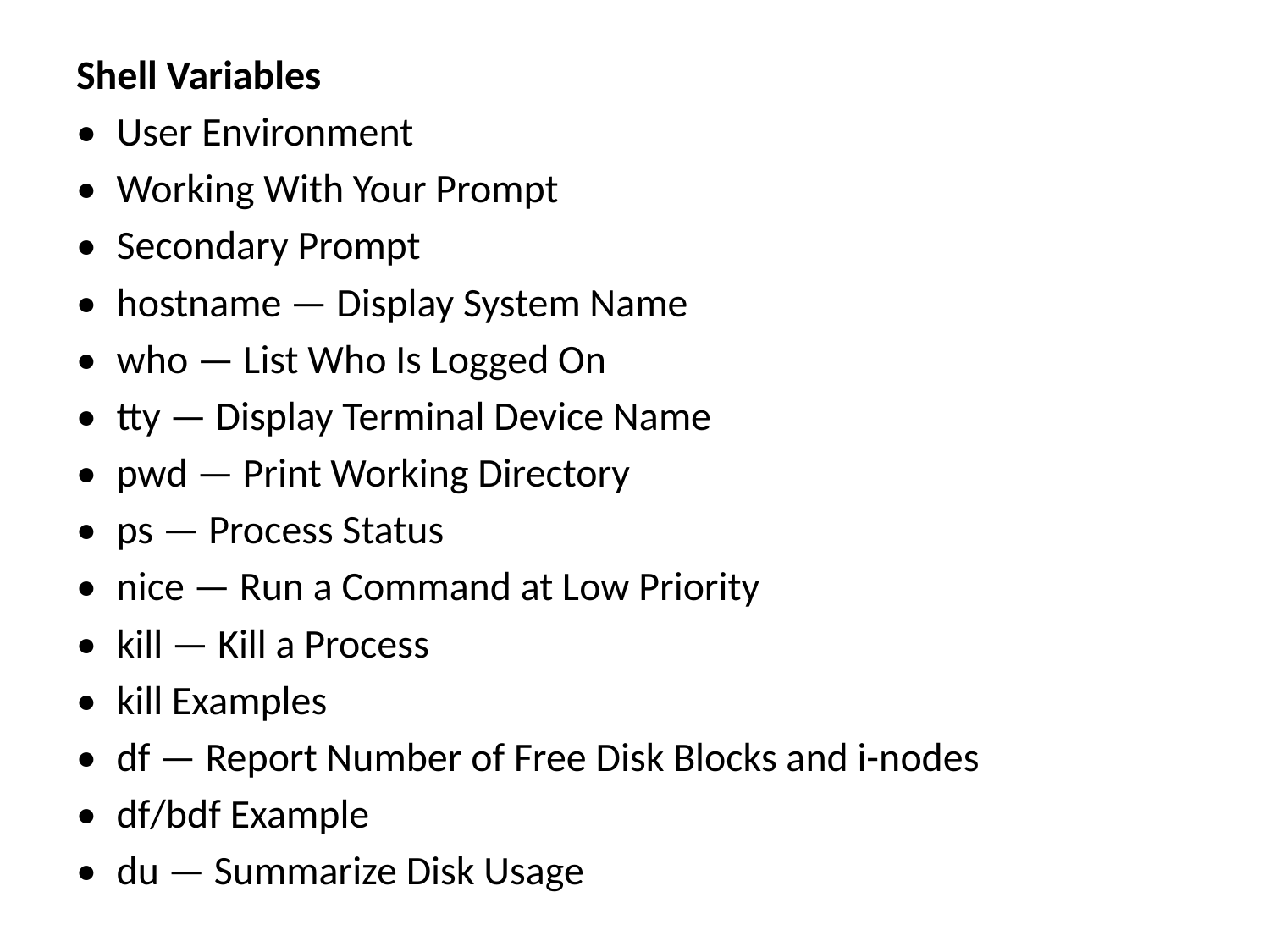

Shell Variables
•	User Environment
•	Working With Your Prompt
•	Secondary Prompt
•	hostname — Display System Name
•	who — List Who Is Logged On
•	tty — Display Terminal Device Name
•	pwd — Print Working Directory
•	ps — Process Status
•	nice — Run a Command at Low Priority
•	kill — Kill a Process
•	kill Examples
•	df — Report Number of Free Disk Blocks and i-nodes
•	df/bdf Example
•	du — Summarize Disk Usage